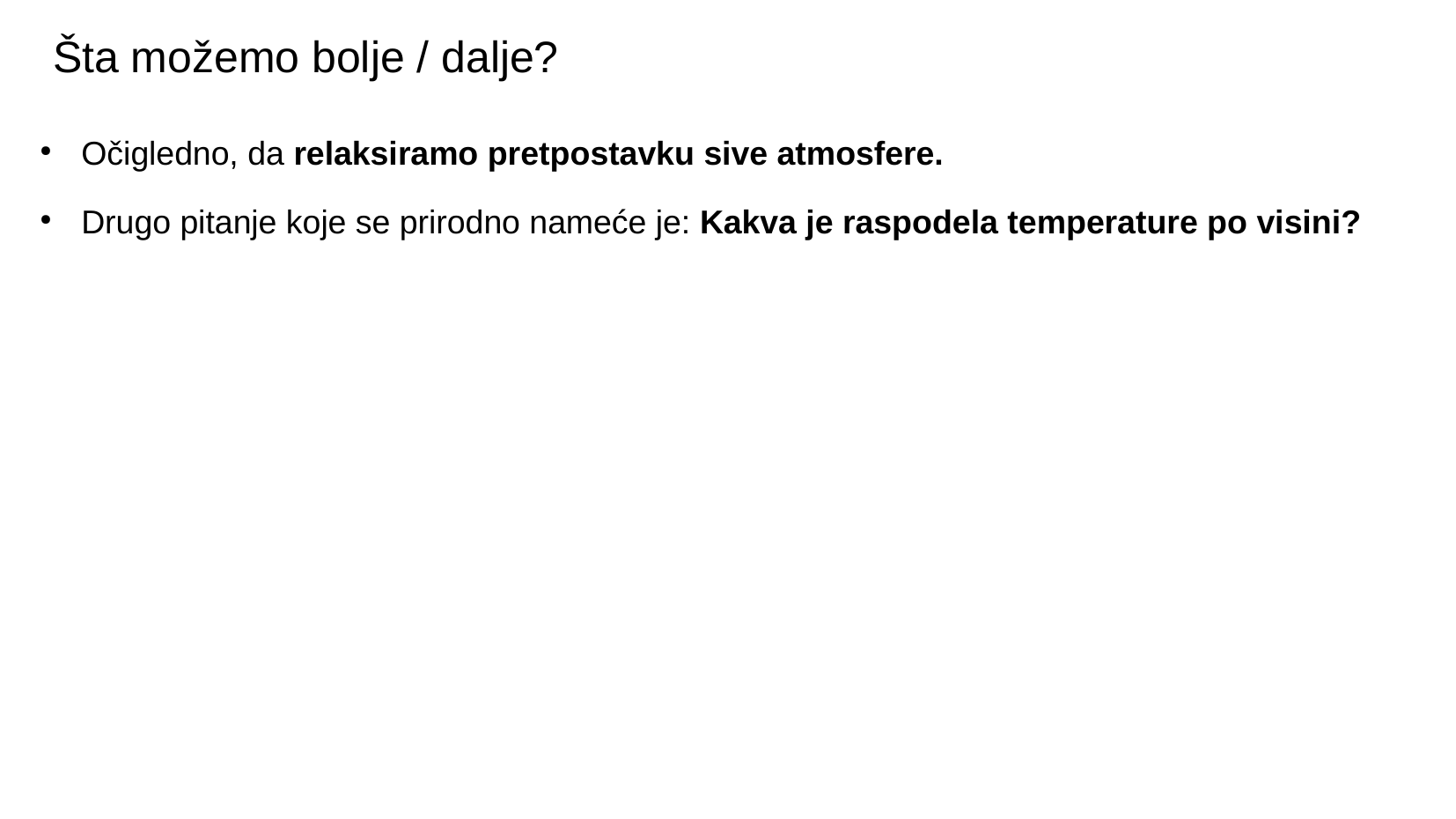

Šta možemo bolje / dalje?
Očigledno, da relaksiramo pretpostavku sive atmosfere.
Drugo pitanje koje se prirodno nameće je: Kakva je raspodela temperature po visini?